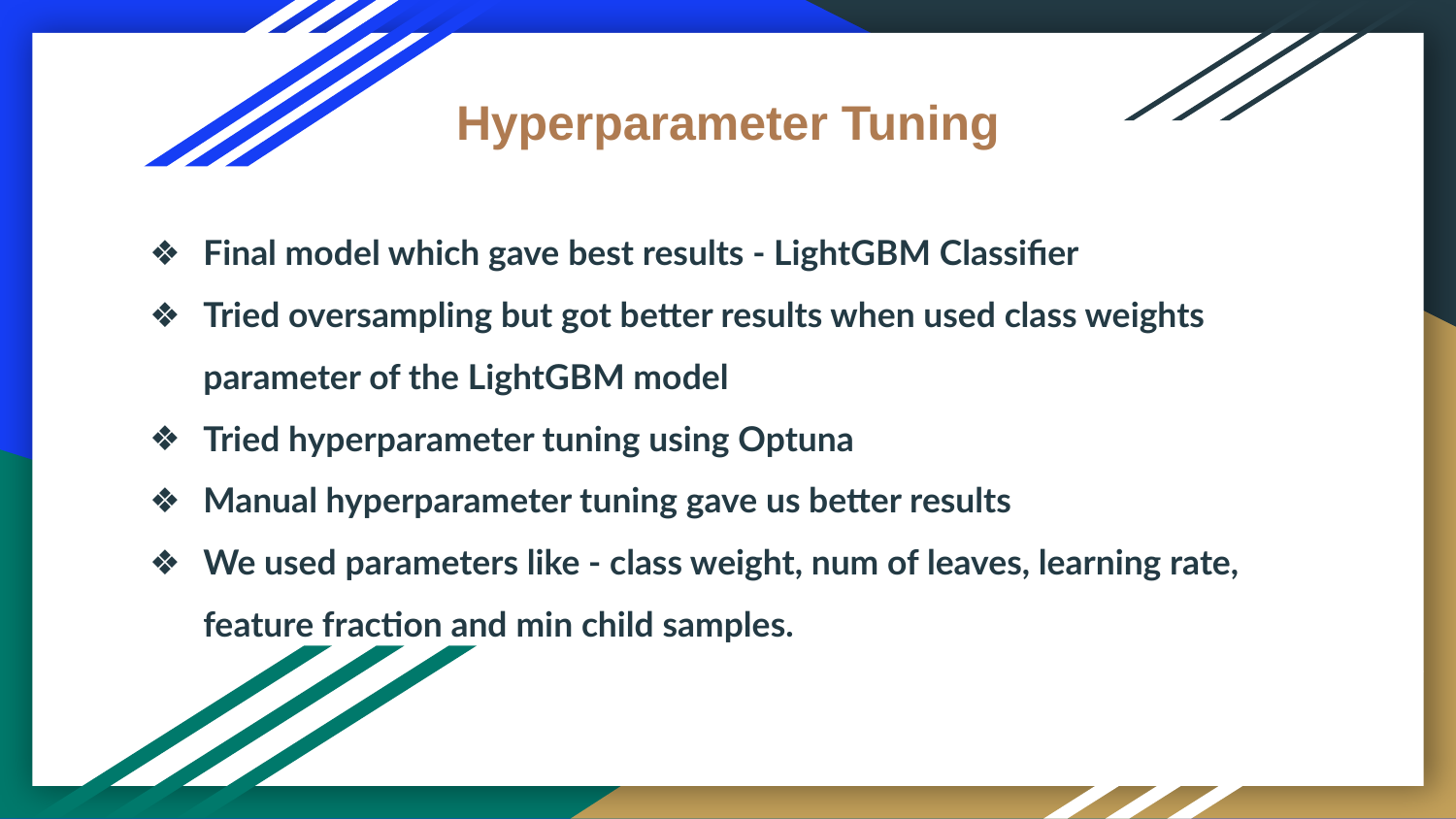

Hyperparameter Tuning
Final model which gave best results - LightGBM Classifier
Tried oversampling but got better results when used class weights parameter of the LightGBM model
Tried hyperparameter tuning using Optuna
Manual hyperparameter tuning gave us better results
We used parameters like - class weight, num of leaves, learning rate, feature fraction and min child samples.